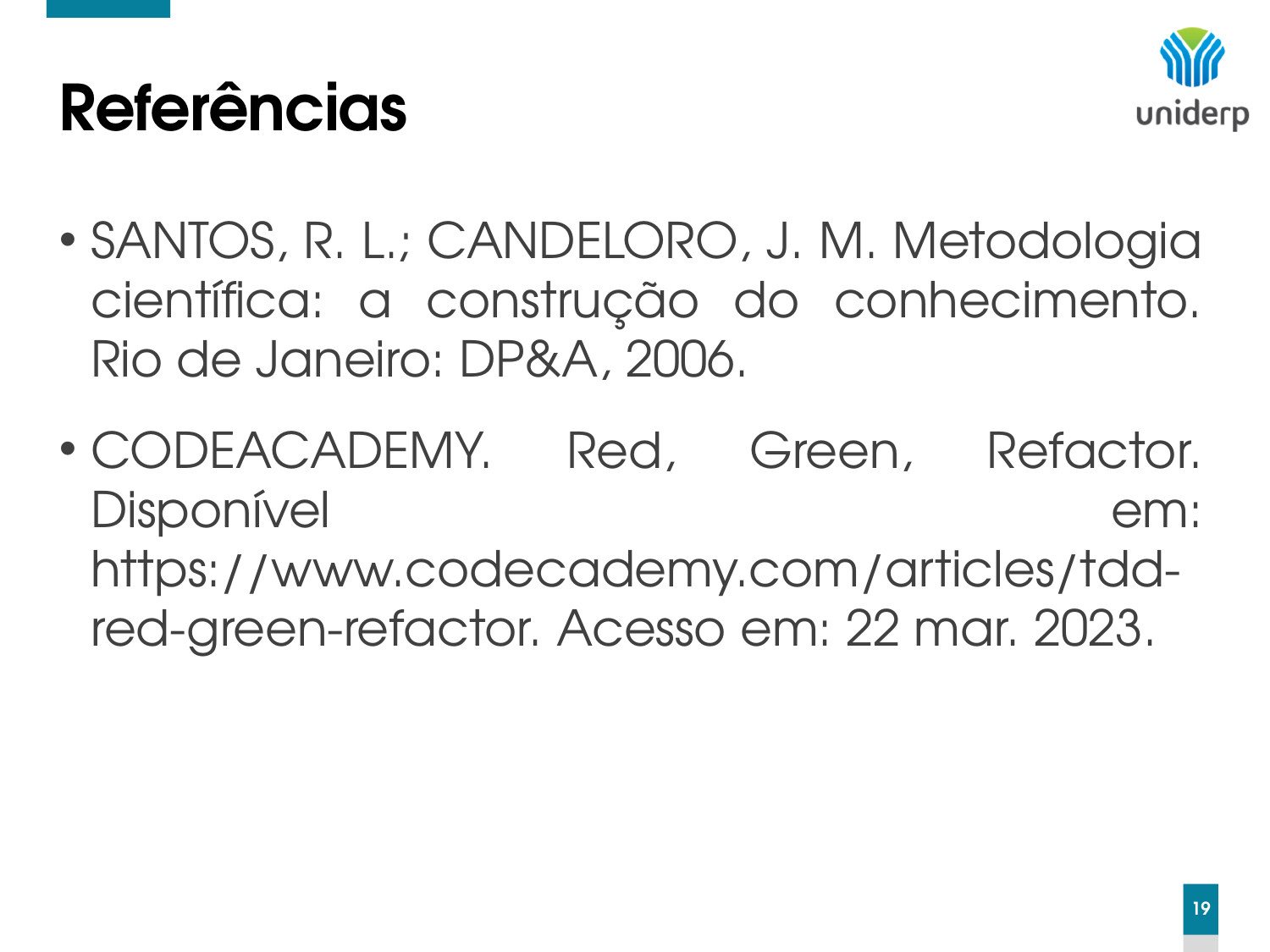

# Referências
SANTOS, R. L.; CANDELORO, J. M. Metodologia científica: a construção do conhecimento. Rio de Janeiro: DP&A, 2006.
CODEACADEMY. Red, Green, Refactor. Disponível em: https://www.codecademy.com/articles/tdd-red-green-refactor. Acesso em: 22 mar. 2023.